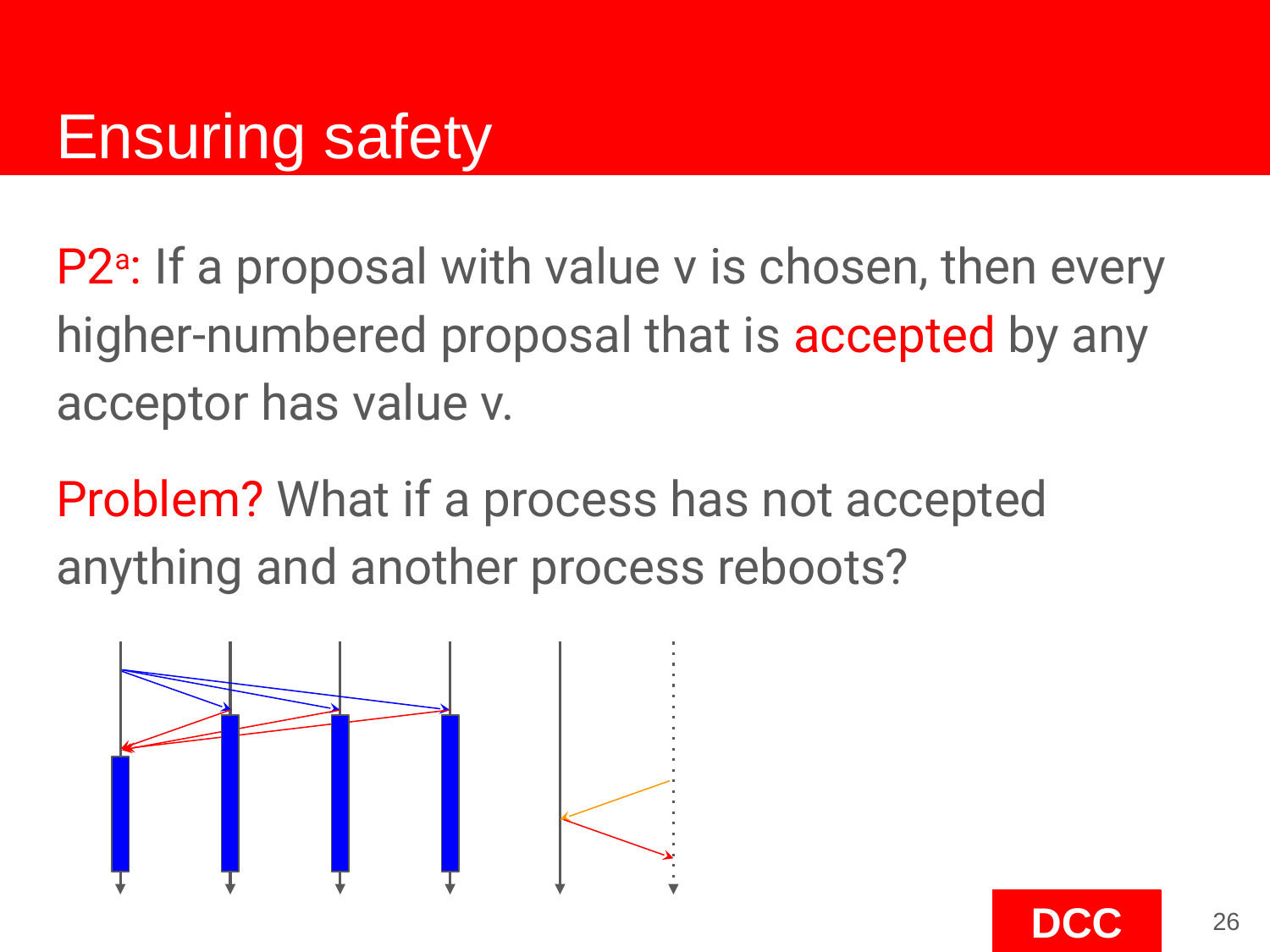

# Ensuring safety
P2a: If a proposal with value v is chosen, then every higher-numbered proposal that is accepted by any acceptor has value v.
Problem? What if a process has not accepted anything and another process reboots?

26